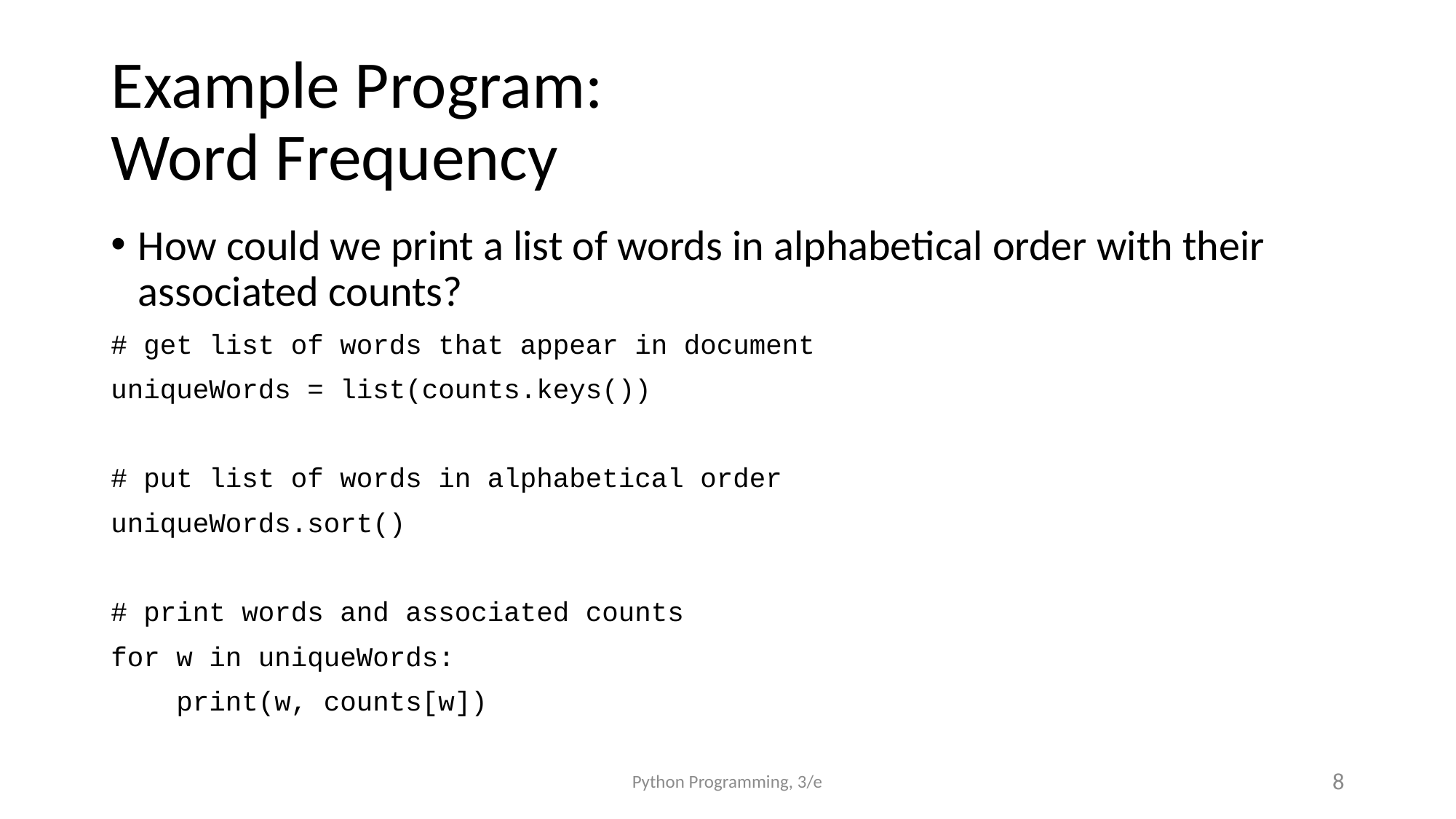

# Example Program: Word Frequency
How could we print a list of words in alphabetical order with their associated counts?
# get list of words that appear in document
uniqueWords = list(counts.keys())

# put list of words in alphabetical order
uniqueWords.sort()

# print words and associated counts
for w in uniqueWords:
    print(w, counts[w])
Python Programming, 3/e
8